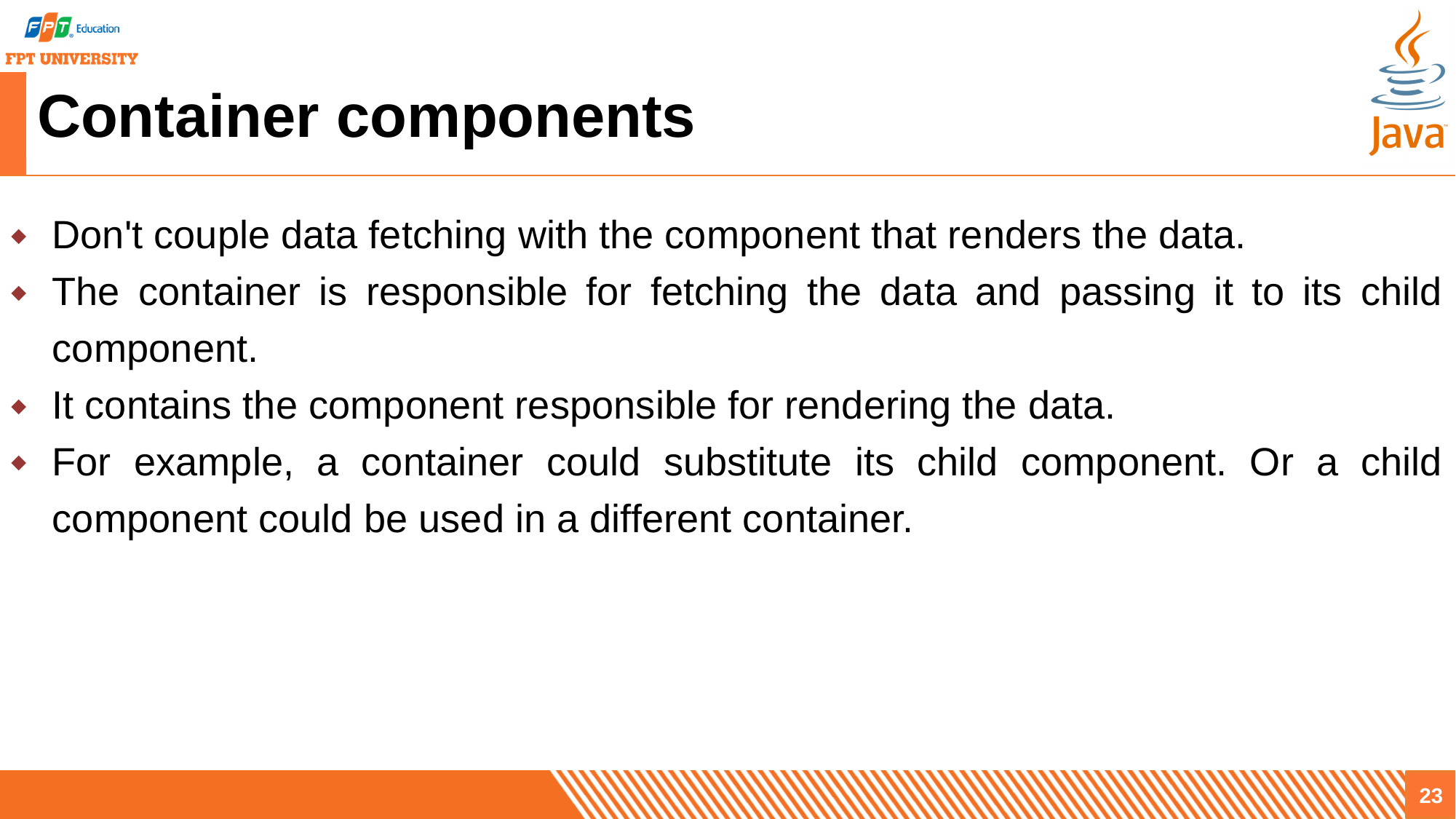

# Container components
Don't couple data fetching with the component that renders the data.
The container is responsible for fetching the data and passing it to its child component.
It contains the component responsible for rendering the data.
For example, a container could substitute its child component. Or a child component could be used in a different container.

23